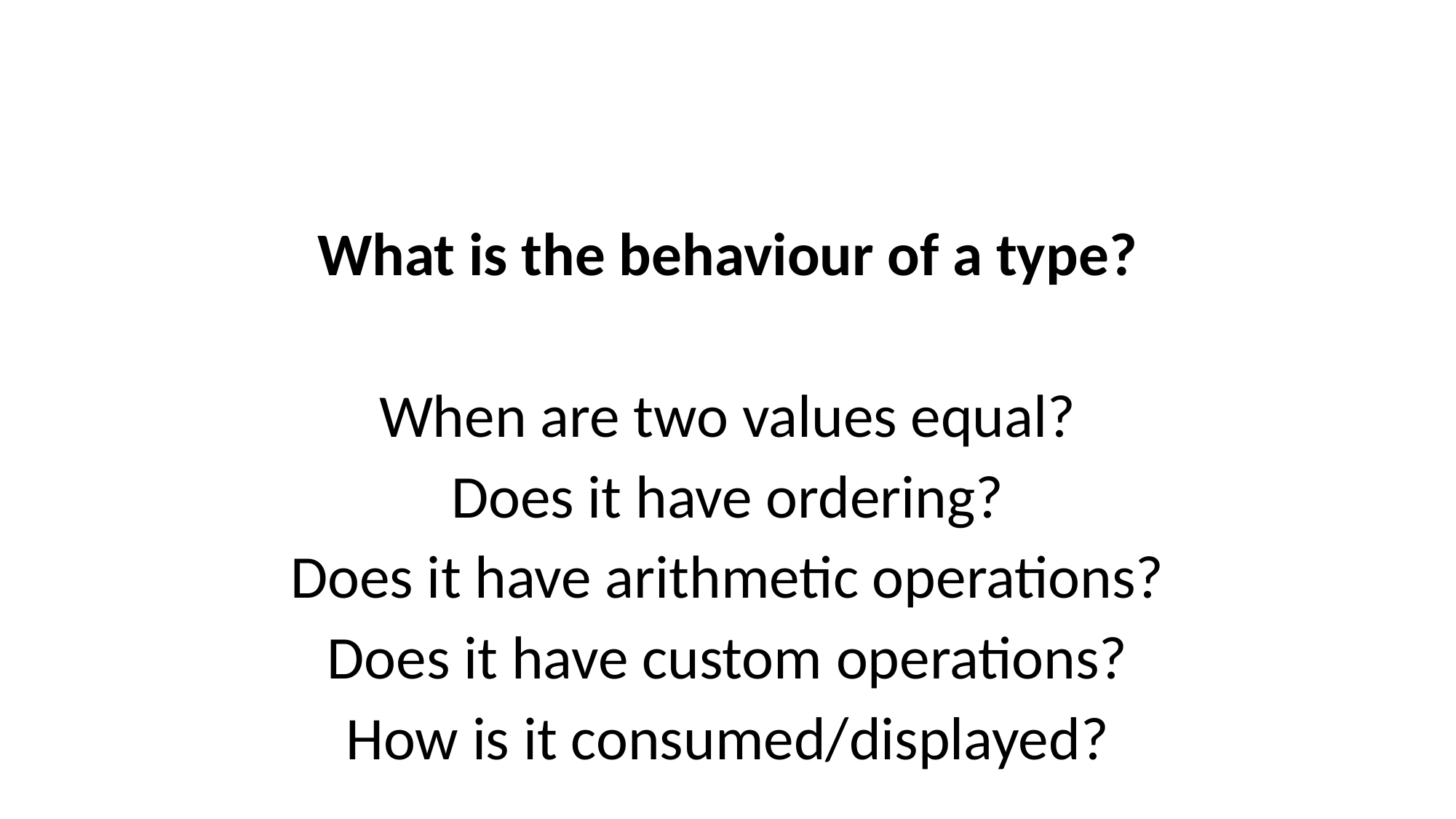

What is the behaviour of a type?

When are two values equal?
Does it have ordering?
Does it have arithmetic operations?
Does it have custom operations?
How is it consumed/displayed?